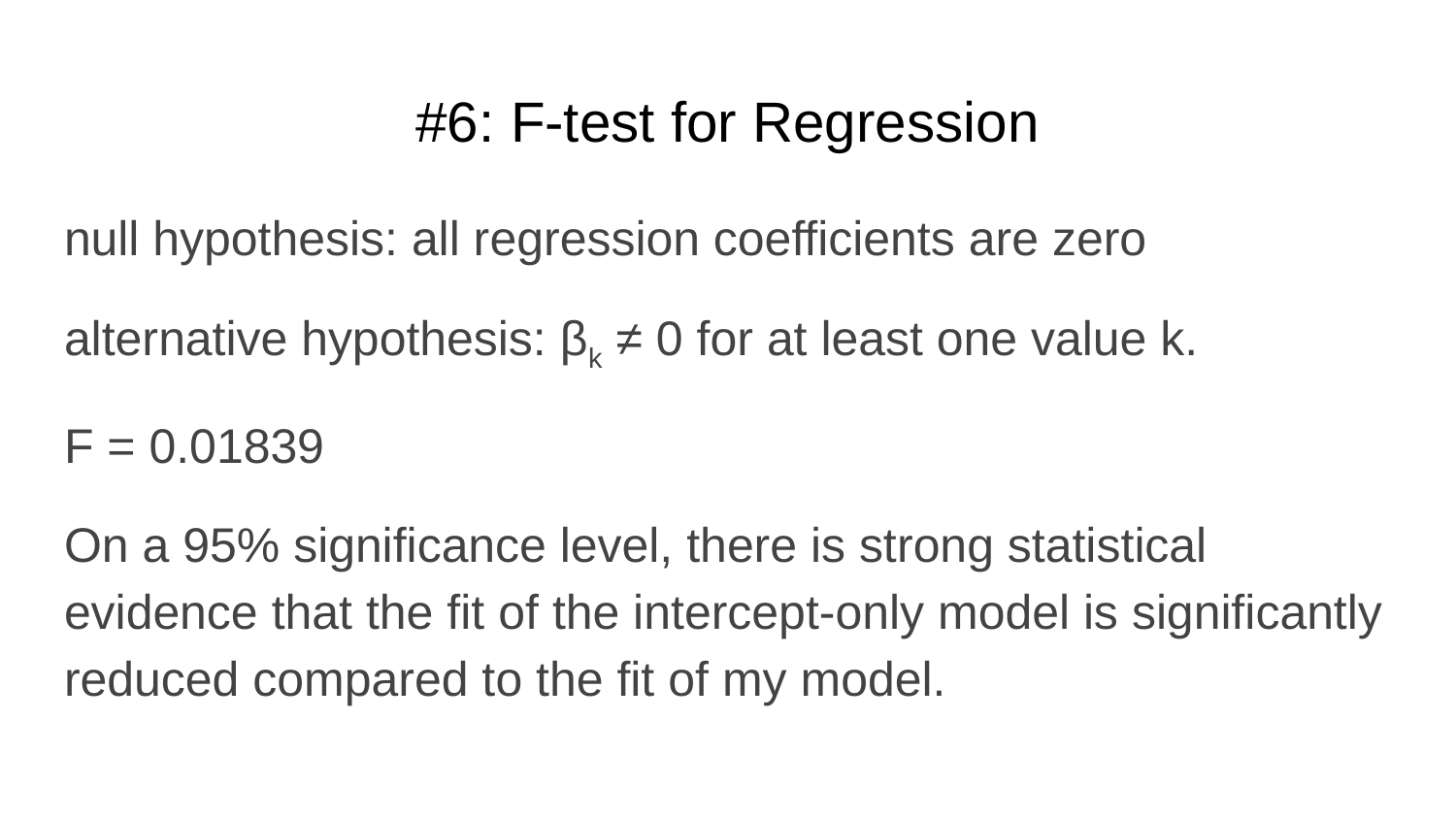

# #6: F-test for Regression

null hypothesis: all regression coefficients are zero
alternative hypothesis: βk ≠ 0 for at least one value k.
F = 0.01839
On a 95% significance level, there is strong statistical evidence that the fit of the intercept-only model is significantly reduced compared to the fit of my model.